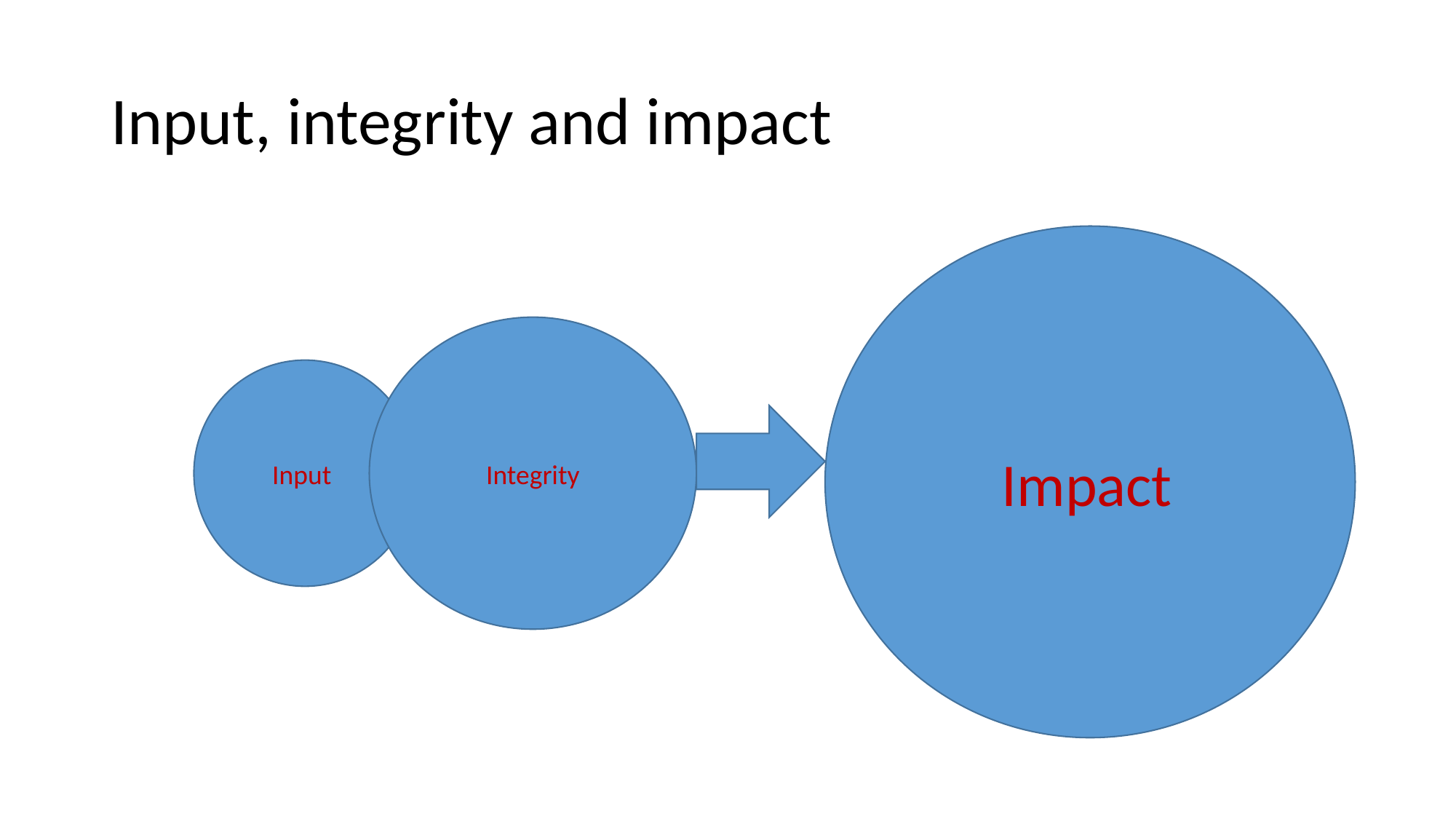

# Input, integrity and impact

Impact
Integrity
Input